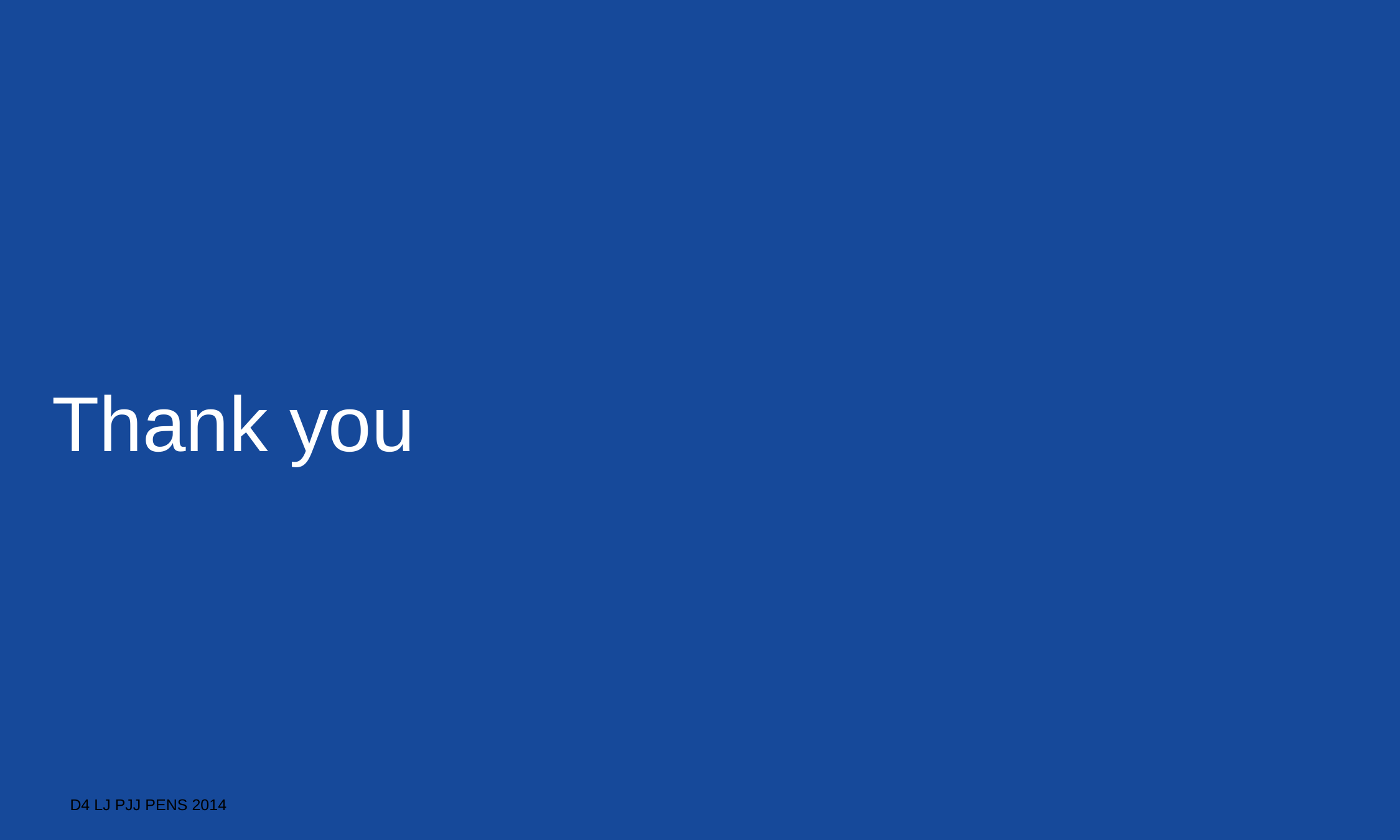

Thank you
D4 LJ PJJ PENS 2014